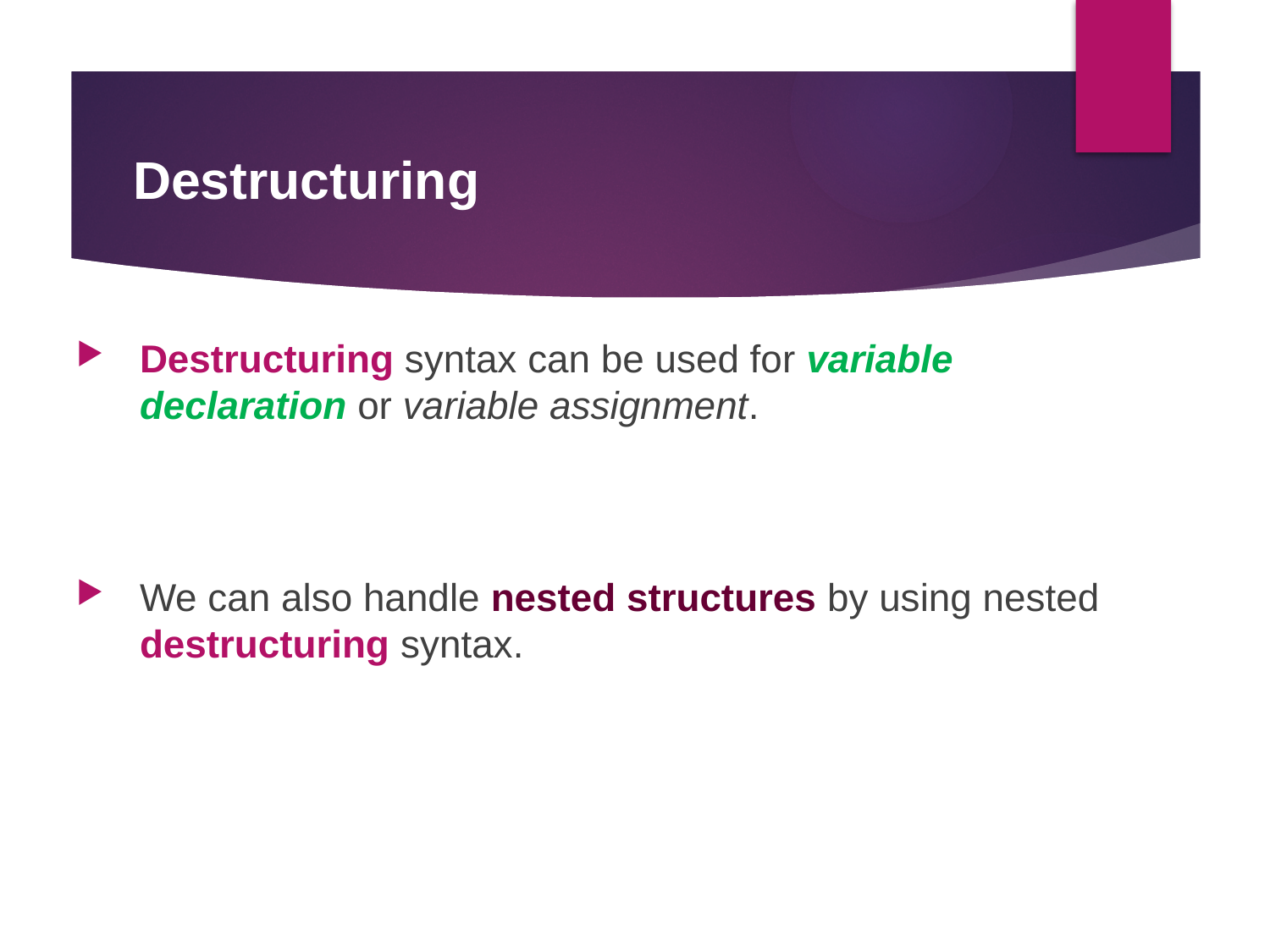

# Destructuring
Destructuring syntax can be used for variable declaration or variable assignment.

We can also handle nested structures by using nested destructuring syntax.